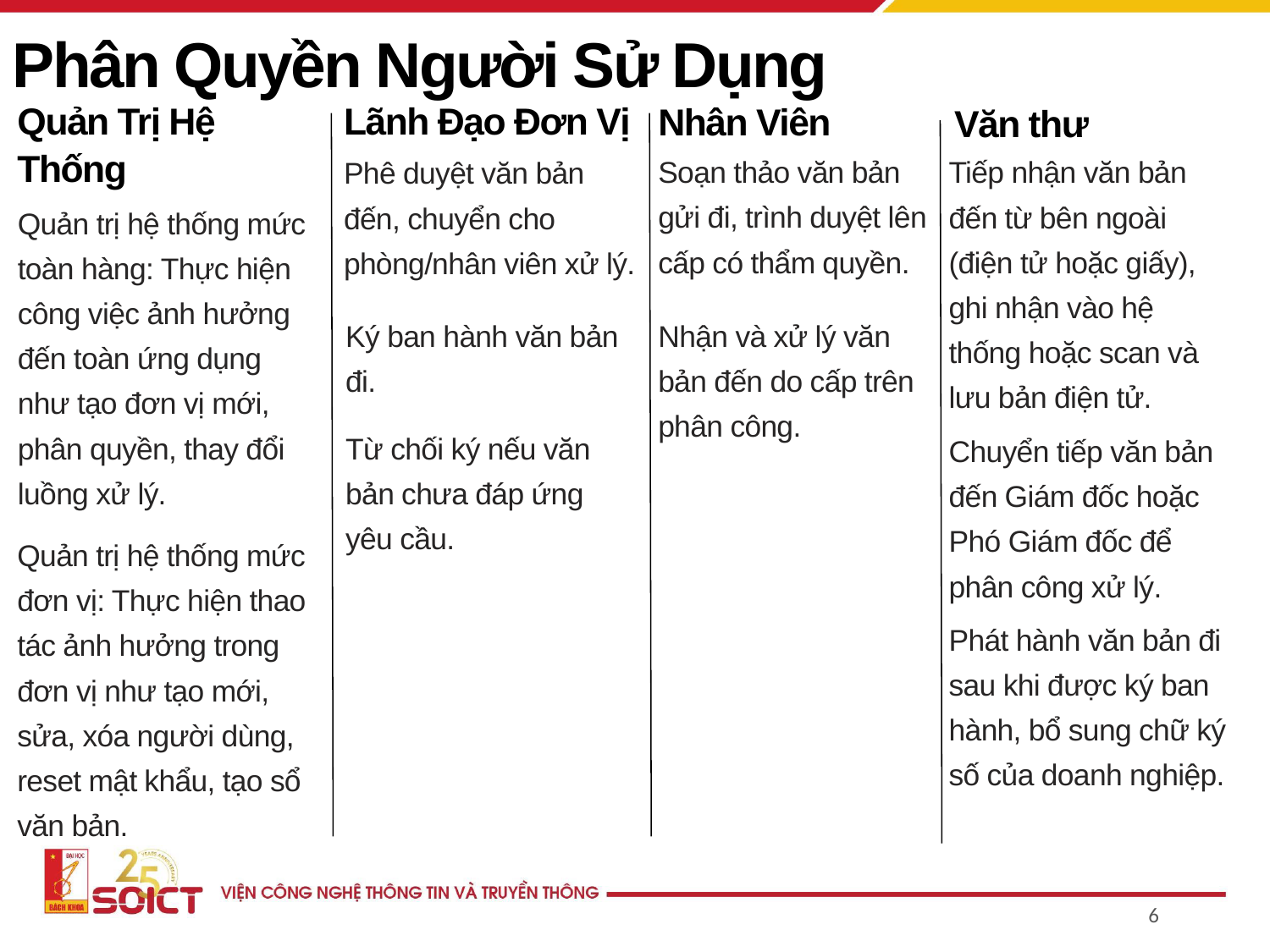

Phân Quyền Người Sử Dụng
Quản Trị Hệ Thống
Lãnh Đạo Đơn Vị
Nhân Viên
Văn thư
Soạn thảo văn bản gửi đi, trình duyệt lên cấp có thẩm quyền.
Tiếp nhận văn bản đến từ bên ngoài (điện tử hoặc giấy), ghi nhận vào hệ thống hoặc scan và lưu bản điện tử.
Phê duyệt văn bản đến, chuyển cho phòng/nhân viên xử lý.
Quản trị hệ thống mức toàn hàng: Thực hiện công việc ảnh hưởng đến toàn ứng dụng như tạo đơn vị mới, phân quyền, thay đổi luồng xử lý.
Ký ban hành văn bản đi.
Nhận và xử lý văn bản đến do cấp trên phân công.
Từ chối ký nếu văn bản chưa đáp ứng yêu cầu.
Chuyển tiếp văn bản đến Giám đốc hoặc Phó Giám đốc để phân công xử lý.
Quản trị hệ thống mức đơn vị: Thực hiện thao tác ảnh hưởng trong đơn vị như tạo mới, sửa, xóa người dùng, reset mật khẩu, tạo sổ văn bản.
Phát hành văn bản đi sau khi được ký ban hành, bổ sung chữ ký số của doanh nghiệp.
6